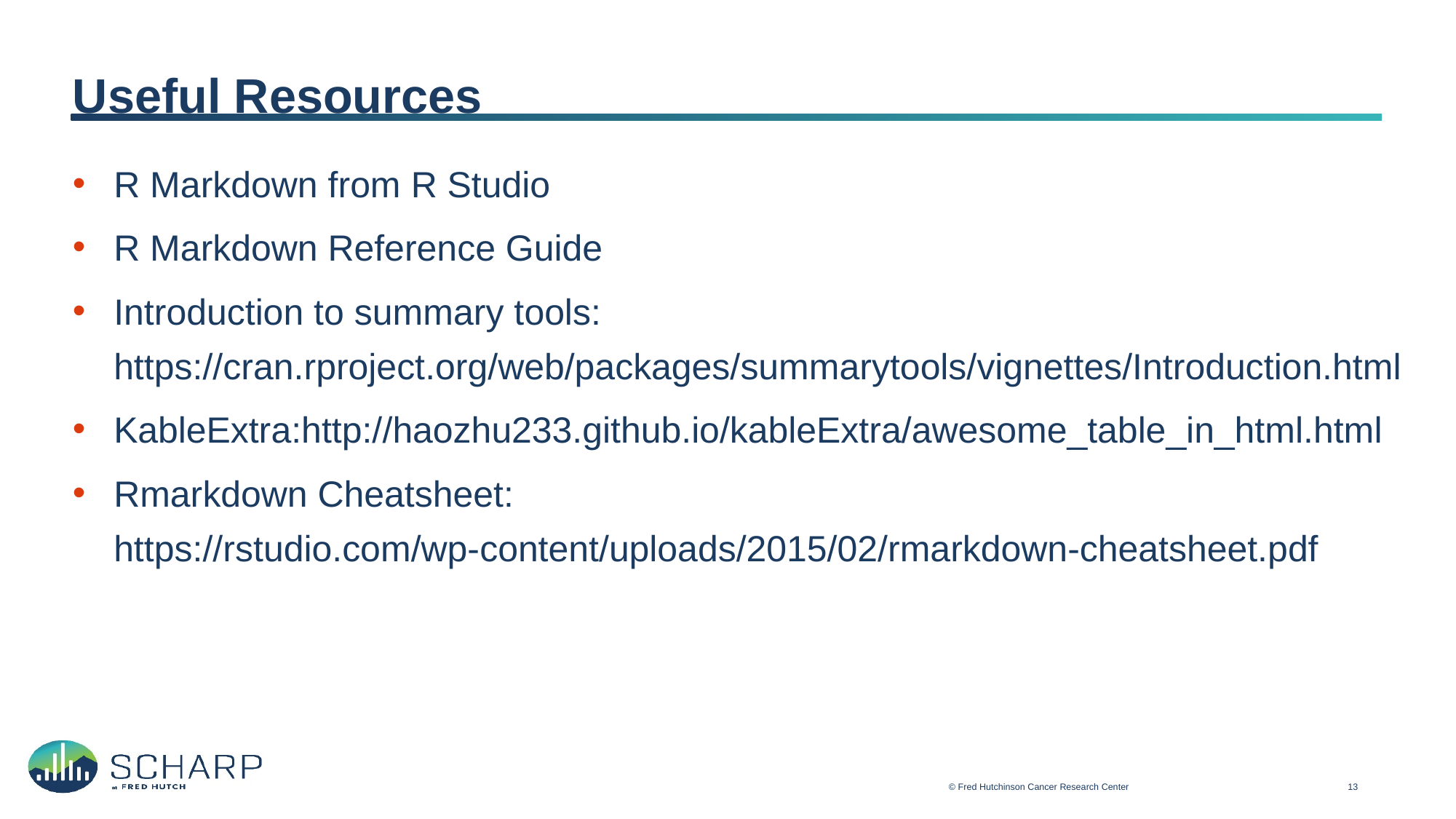

# Useful Resources
R Markdown from R Studio
R Markdown Reference Guide
Introduction to summary tools: https://cran.rproject.org/web/packages/summarytools/vignettes/Introduction.html
KableExtra:http://haozhu233.github.io/kableExtra/awesome_table_in_html.html
Rmarkdown Cheatsheet: https://rstudio.com/wp-content/uploads/2015/02/rmarkdown-cheatsheet.pdf
© Fred Hutchinson Cancer Research Center
13